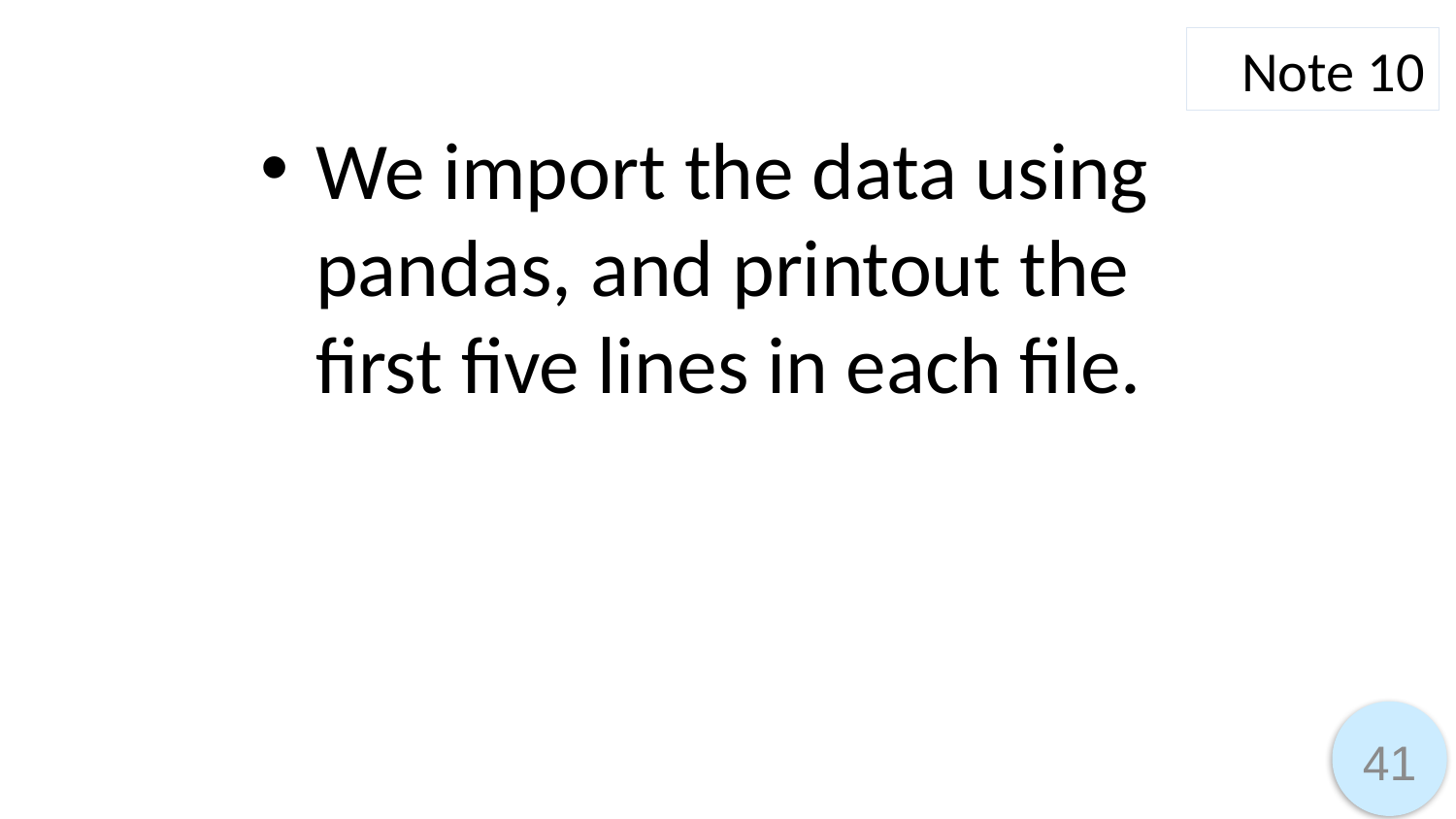

Note 10
We import the data using pandas, and printout the first five lines in each file.
41